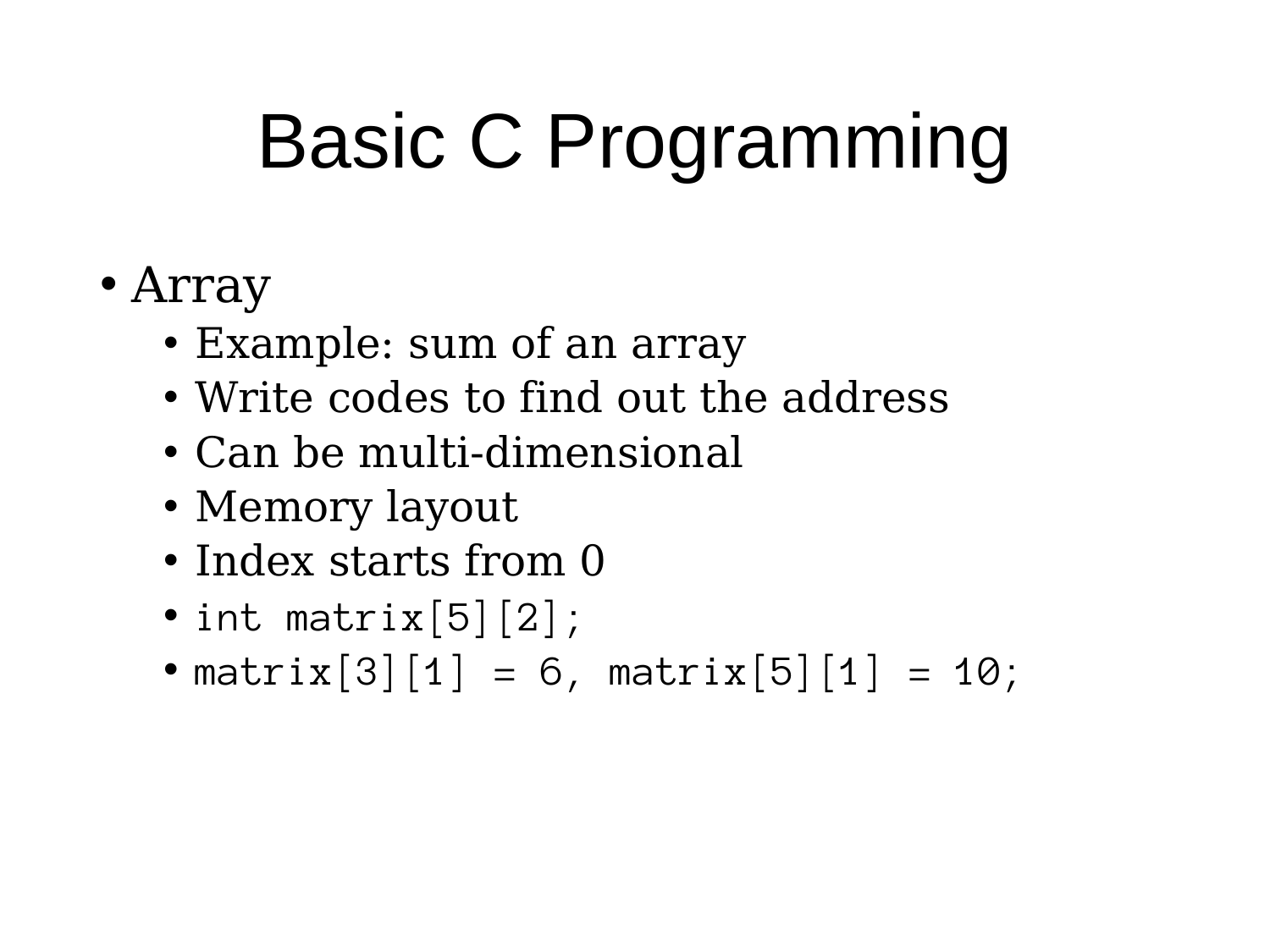

# Basic C Programming
Array
Example: sum of an array
Write codes to find out the address
Can be multi-dimensional
Memory layout
Index starts from 0
int matrix[5][2];
matrix[3][1] = 6, matrix[5][1] = 10;